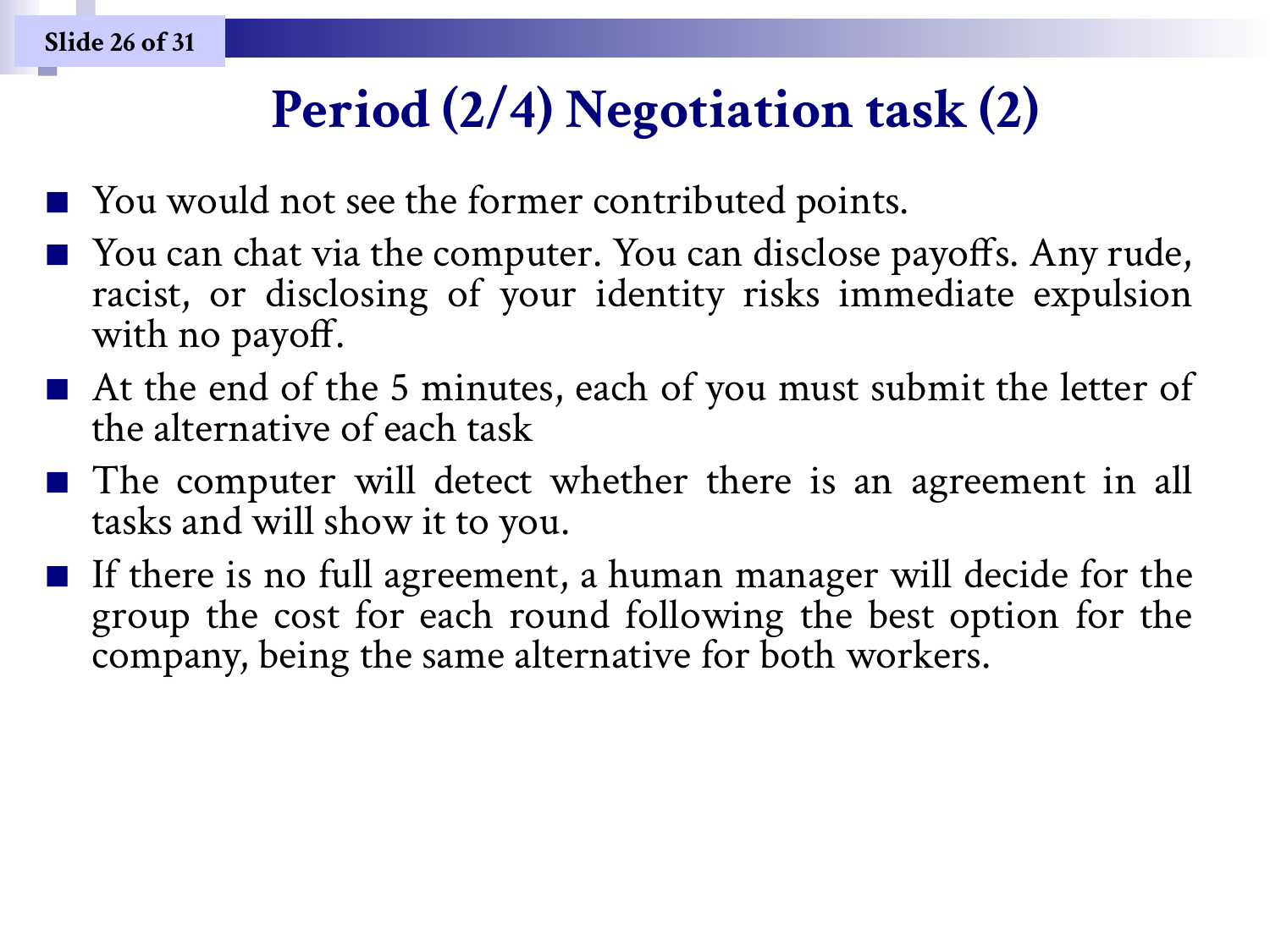

# Period (2/4) Negotiation task (2)

You would not see the former contributed points.
You can chat via the computer. You can disclose payoffs. Any rude, racist, or disclosing of your identity risks immediate expulsion with no payoff.
At the end of the 5 minutes, each of you must submit the letter of the alternative of each task
The computer will detect whether there is an agreement in all tasks and will show it to you.
If there is no full agreement, a human manager will decide for the group the cost for each round following the best option for the company, being the same alternative for both workers.